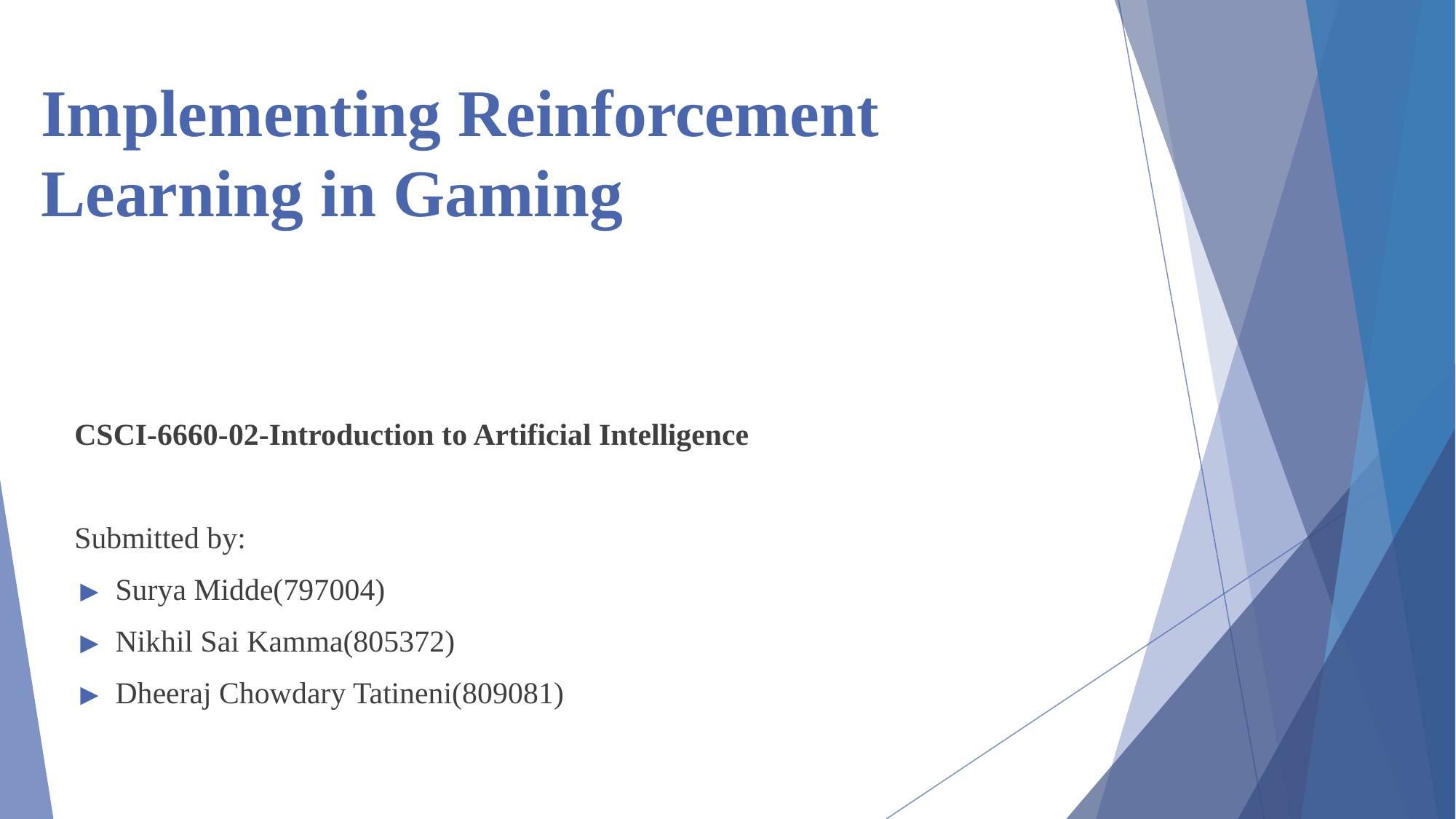

Implementing Reinforcement Learning in Gaming
CSCI-6660-02-Introduction to Artificial Intelligence

Submitted by:
Surya Midde(797004)
Nikhil Sai Kamma(805372)
Dheeraj Chowdary Tatineni(809081)